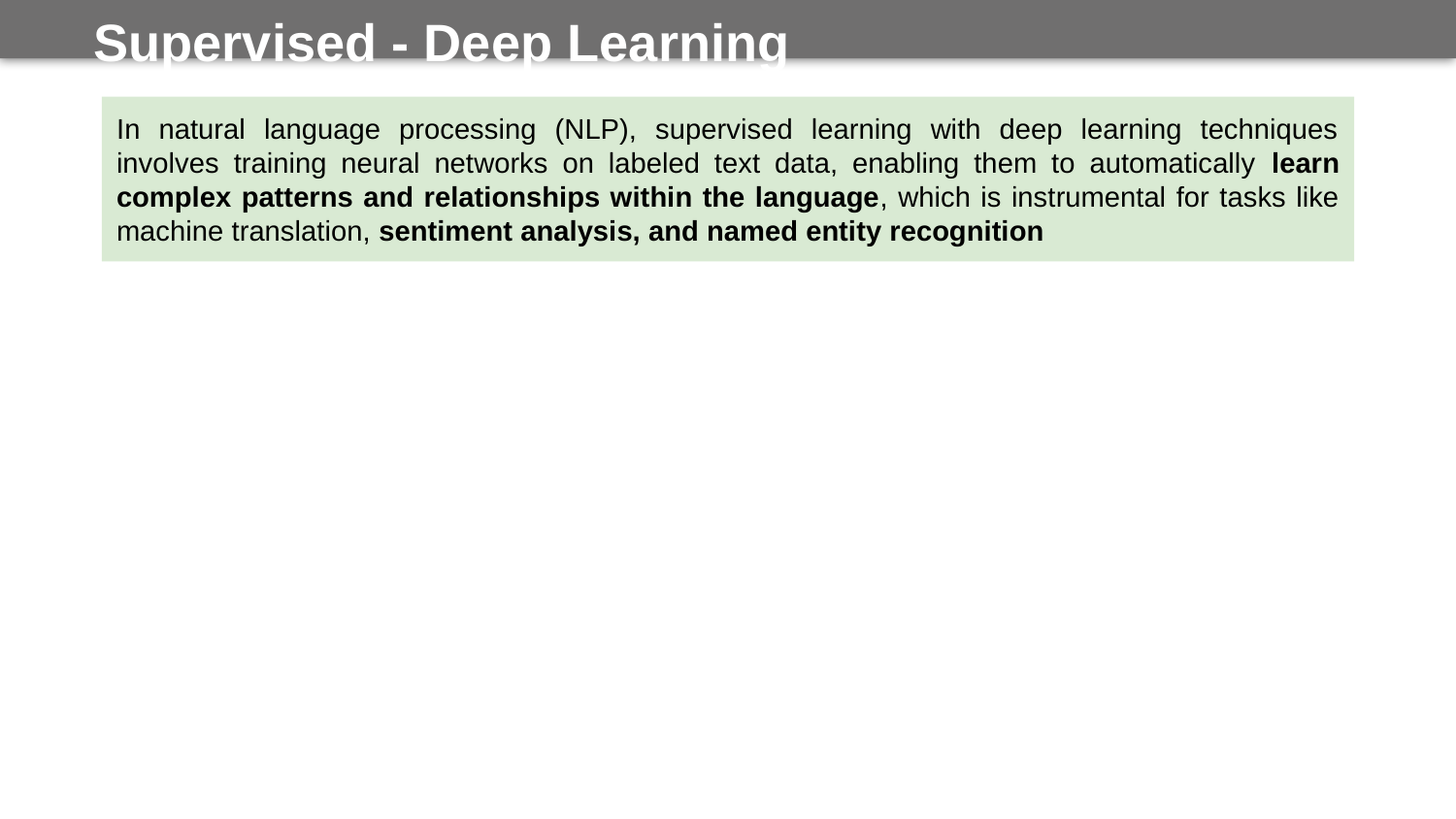

Supervised - Deep Learning
In natural language processing (NLP), supervised learning with deep learning techniques involves training neural networks on labeled text data, enabling them to automatically learn complex patterns and relationships within the language, which is instrumental for tasks like machine translation, sentiment analysis, and named entity recognition